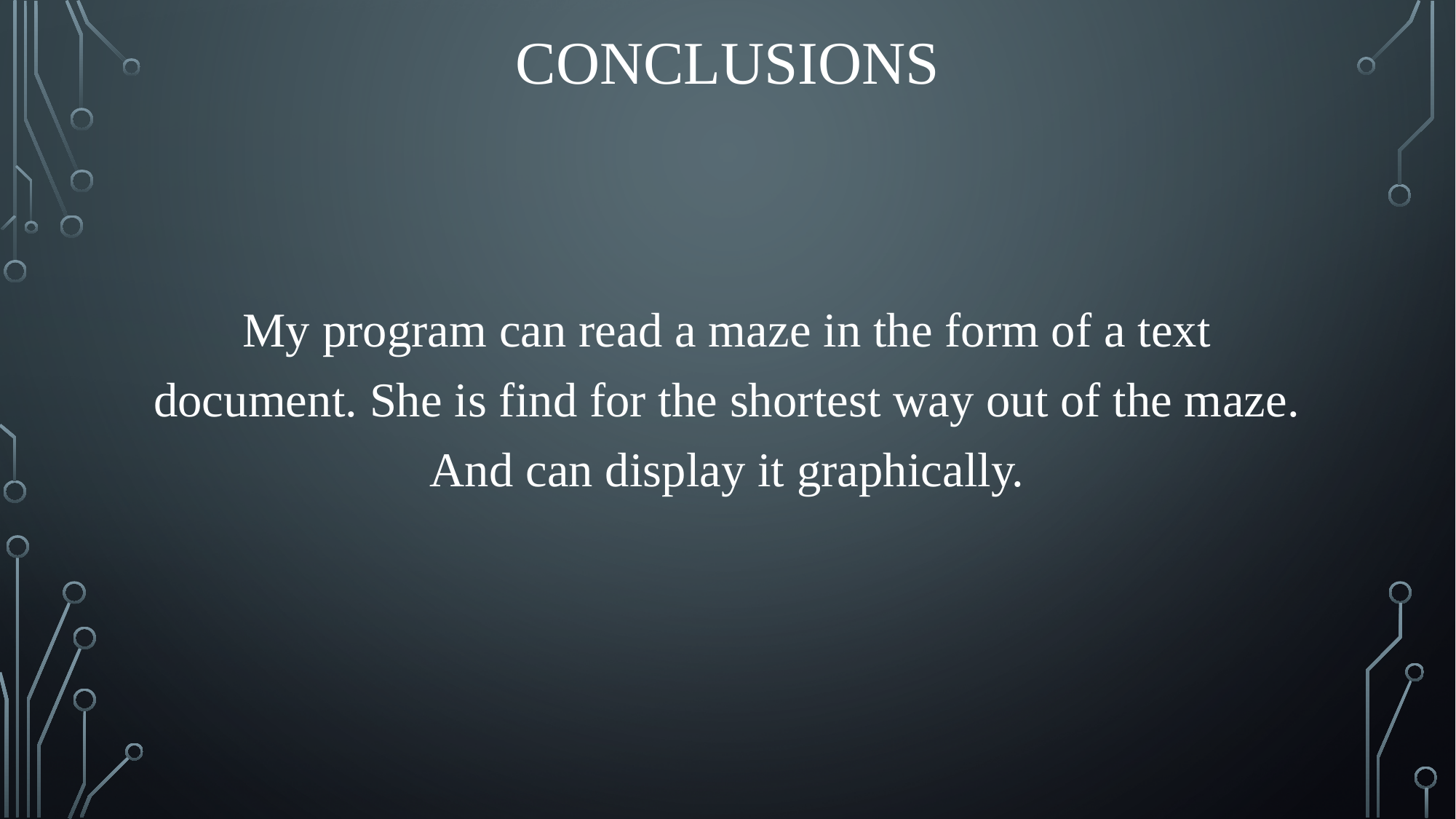

# Conclusions
My program can read a maze in the form of a text document. She is find for the shortest way out of the maze. And can display it graphically.